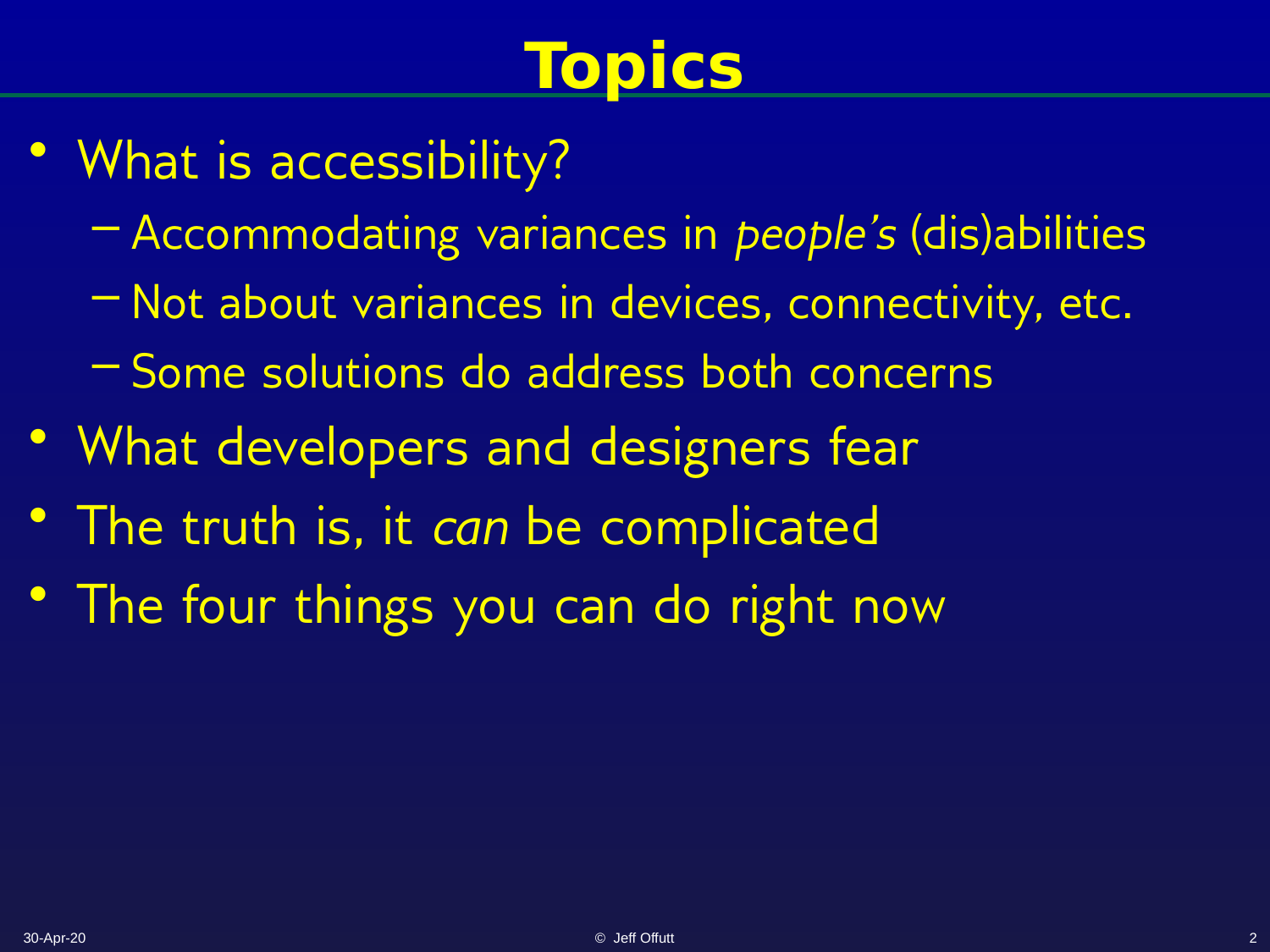

# Topics
What is accessibility?
Accommodating variances in people’s (dis)abilities
Not about variances in devices, connectivity, etc.
Some solutions do address both concerns
What developers and designers fear
The truth is, it can be complicated
The four things you can do right now
30-Apr-20
©  Jeff Offutt
2